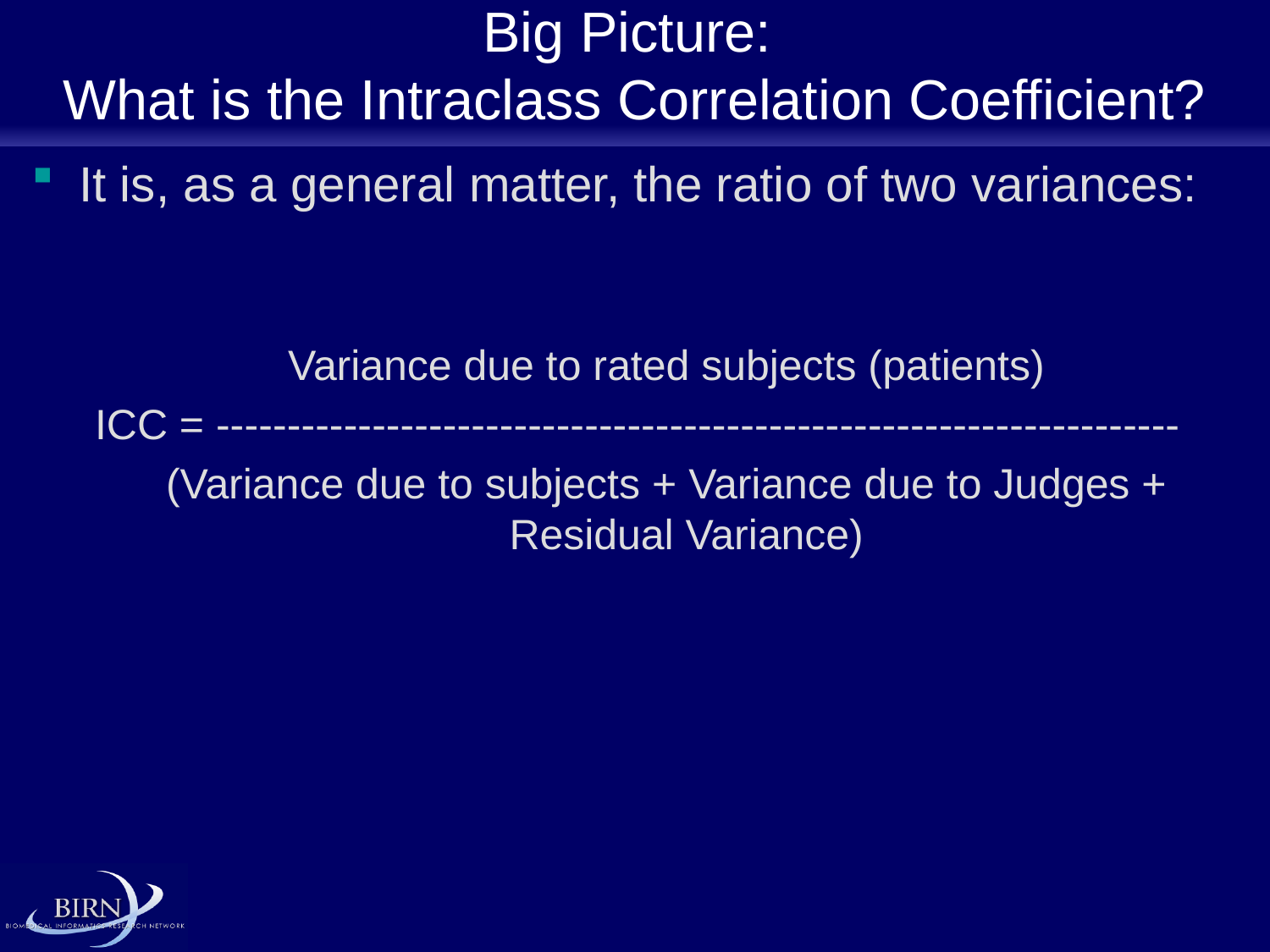

# Big Picture: What is the Intraclass Correlation Coefficient?
It is, as a general matter, the ratio of two variances:

Variance due to rated subjects (patients)
ICC = --------------------------------------------------------------------
(Variance due to subjects + Variance due to Judges + Residual Variance)